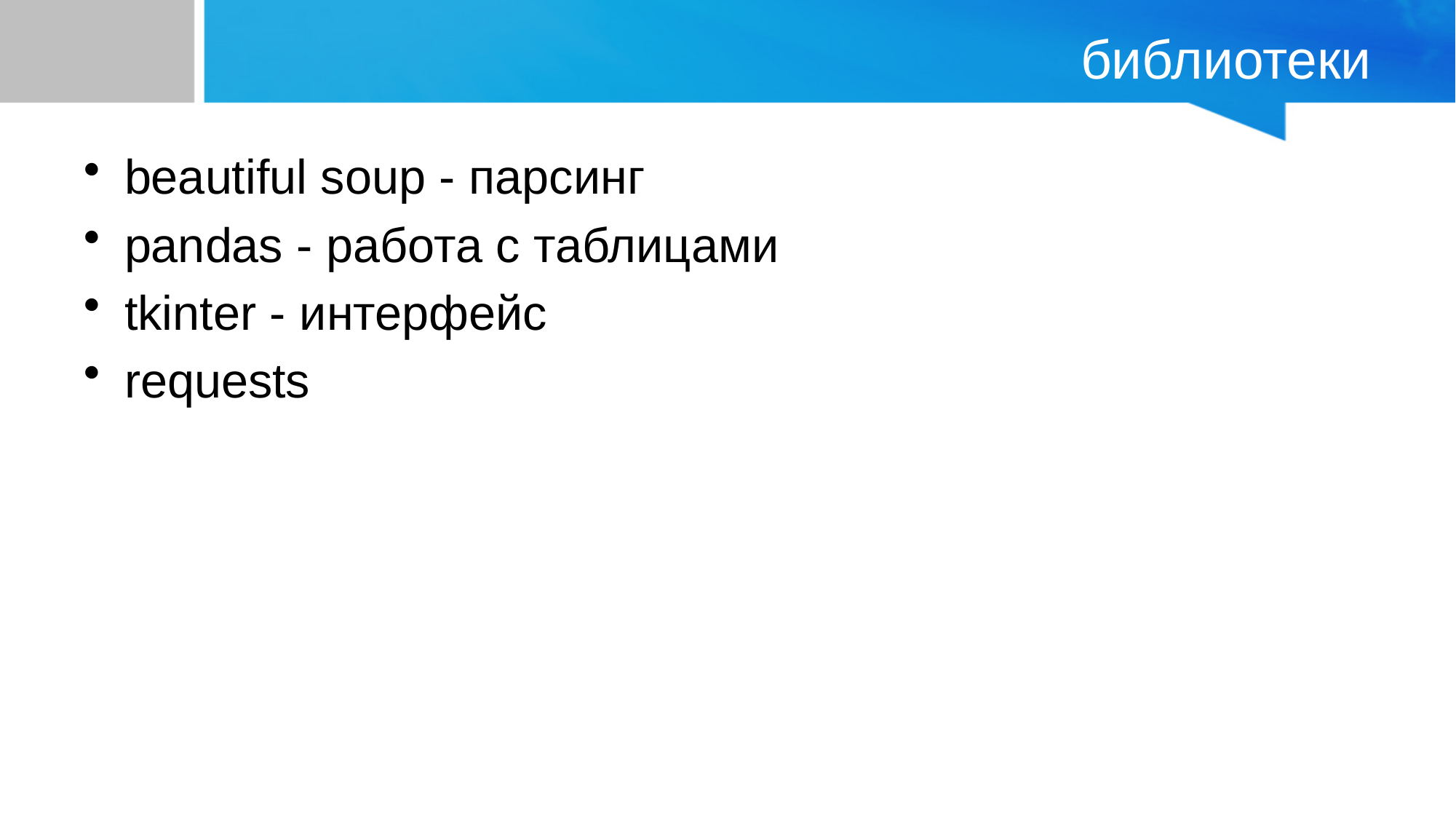

# библиотеки
beautiful soup - парсинг
pandas - работа с таблицами
tkinter - интерфейс
requests